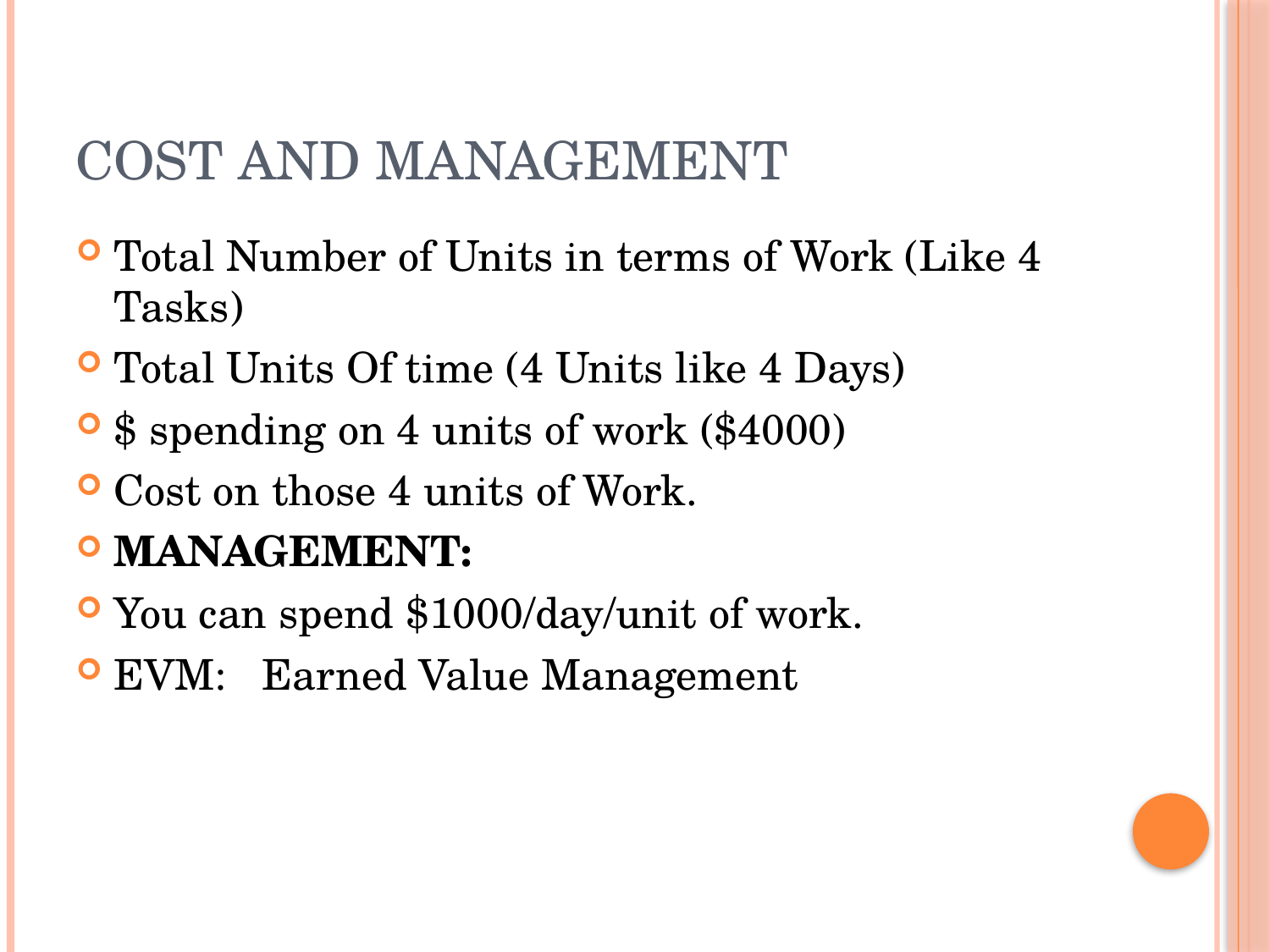

# Cost and Management
Total Number of Units in terms of Work (Like 4 Tasks)
Total Units Of time (4 Units like 4 Days)
$ spending on 4 units of work ($4000)
Cost on those 4 units of Work.
MANAGEMENT:
You can spend $1000/day/unit of work.
EVM:   Earned Value Management